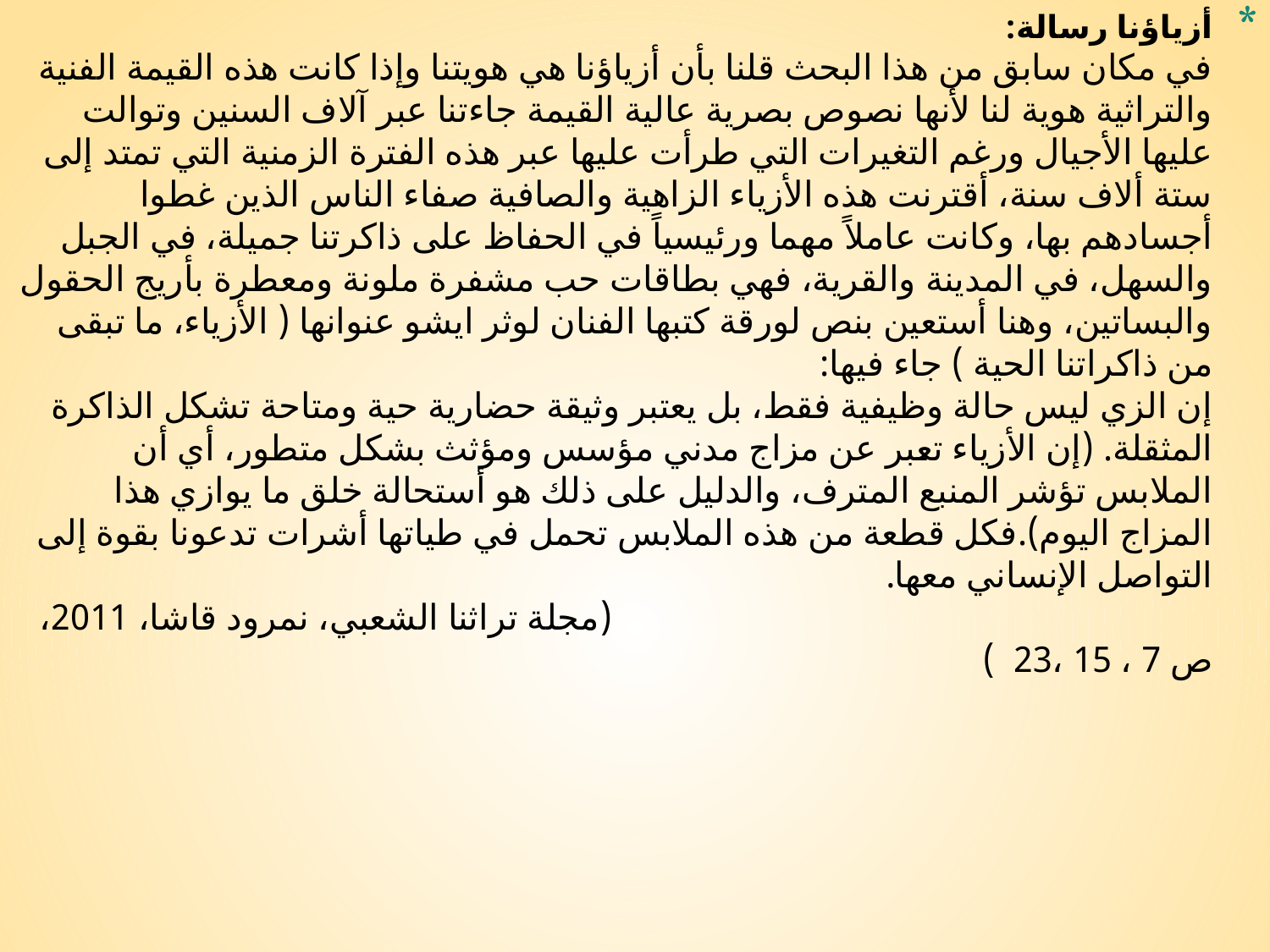

# أزياؤنا رسالة: في مكان سابق من هذا البحث قلنا بأن أزياؤنا هي هويتنا وإذا كانت هذه القيمة الفنية والتراثية هوية لنا لأنها نصوص بصرية عالية القيمة جاءتنا عبر آلاف السنين وتوالت عليها الأجيال ورغم التغيرات التي طرأت عليها عبر هذه الفترة الزمنية التي تمتد إلى ستة ألاف سنة، أقترنت هذه الأزياء الزاهية والصافية صفاء الناس الذين غطوا أجسادهم بها، وكانت عاملاً مهما ورئيسياً في الحفاظ على ذاكرتنا جميلة، في الجبل والسهل، في المدينة والقرية، فهي بطاقات حب مشفرة ملونة ومعطرة بأريج الحقول والبساتين، وهنا أستعين بنص لورقة كتبها الفنان لوثر ايشو عنوانها ( الأزياء، ما تبقى من ذاكراتنا الحية ) جاء فيها: إن الزي ليس حالة وظيفية فقط، بل يعتبر وثيقة حضارية حية ومتاحة تشكل الذاكرة المثقلة. (إن الأزياء تعبر عن مزاج مدني مؤسس ومؤثث بشكل متطور، أي أن الملابس تؤشر المنبع المترف، والدليل على ذلك هو أستحالة خلق ما يوازي هذا المزاج اليوم).فكل قطعة من هذه الملابس تحمل في طياتها أشرات تدعونا بقوة إلى التواصل الإنساني معها.                                                                                                                                                                  (مجلة تراثنا الشعبي، نمرود قاشا، 2011، ص 7 ، 15 ،23  )